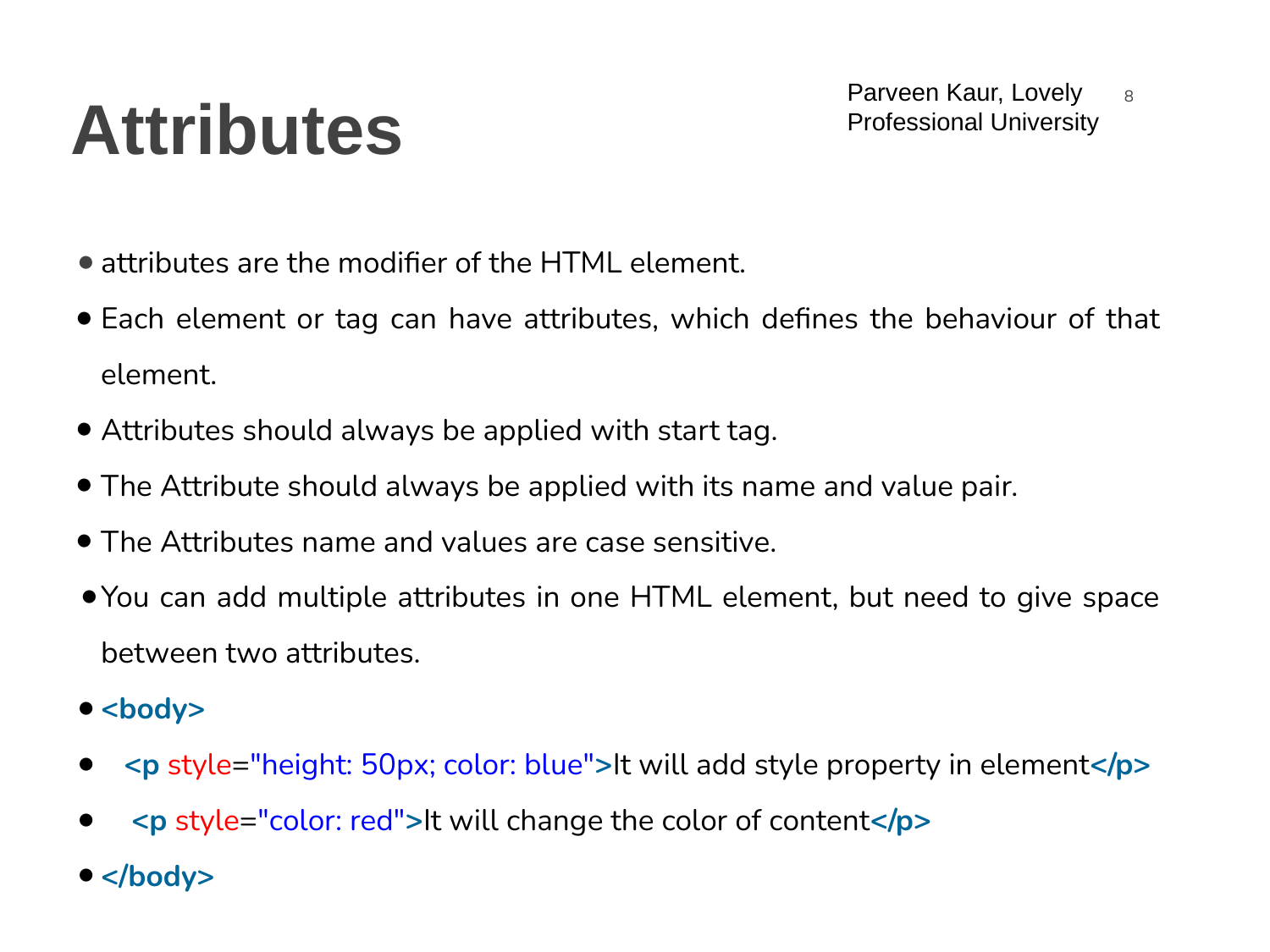

8
Parveen Kaur, Lovely Professional University
# Attributes

attributes are the modifier of the HTML element.
Each element or tag can have attributes, which defines the behaviour of that element.
Attributes should always be applied with start tag.
The Attribute should always be applied with its name and value pair.
The Attributes name and values are case sensitive.
You can add multiple attributes in one HTML element, but need to give space between two attributes.
<body>
   <p style="height: 50px; color: blue">It will add style property in element</p>
    <p style="color: red">It will change the color of content</p>
</body>